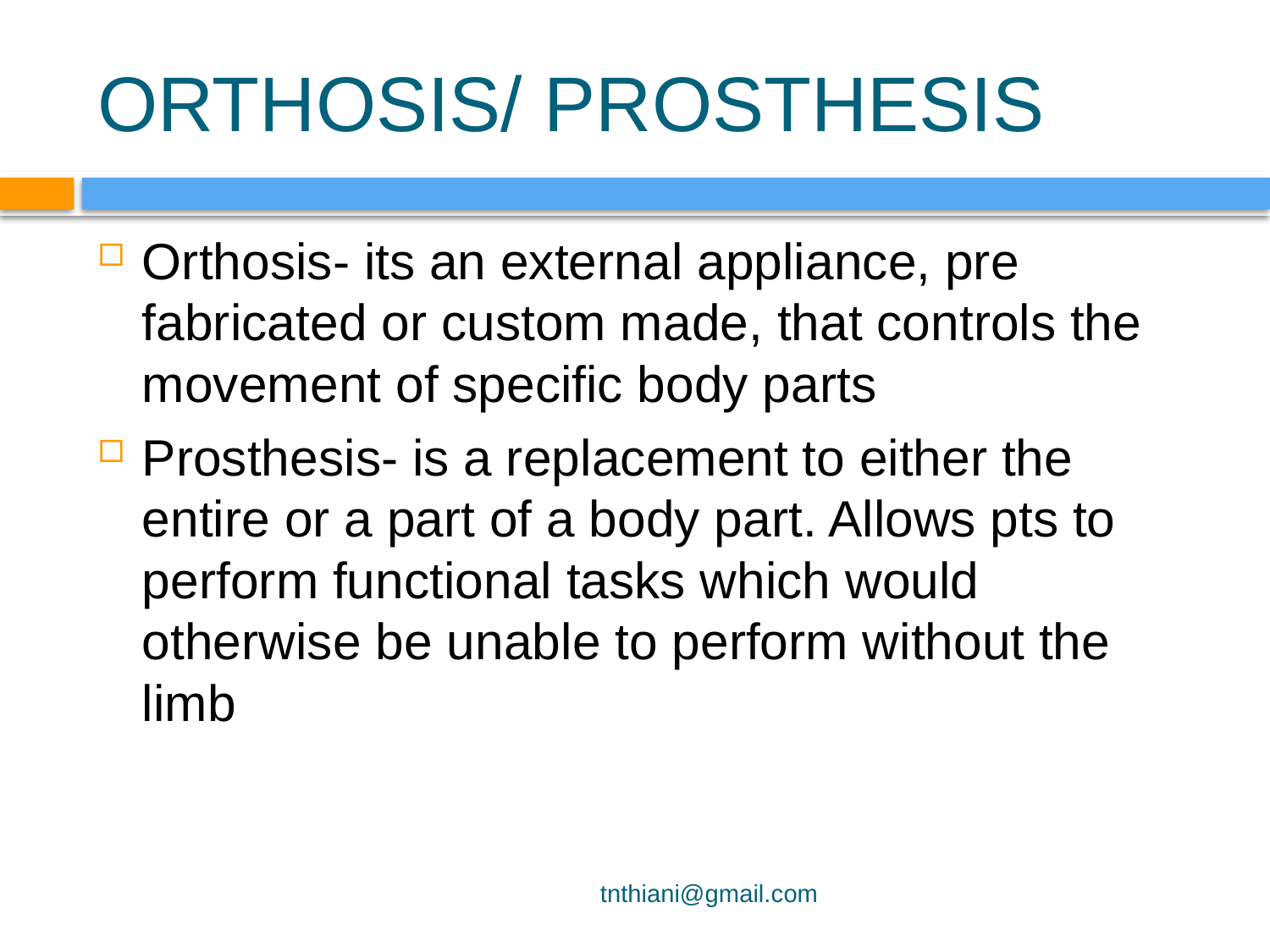

# ORTHOSIS/ PROSTHESIS
Orthosis- its an external appliance, pre fabricated or custom made, that controls the movement of specific body parts
Prosthesis- is a replacement to either the entire or a part of a body part. Allows pts to perform functional tasks which would otherwise be unable to perform without the limb
tnthiani@gmail.com